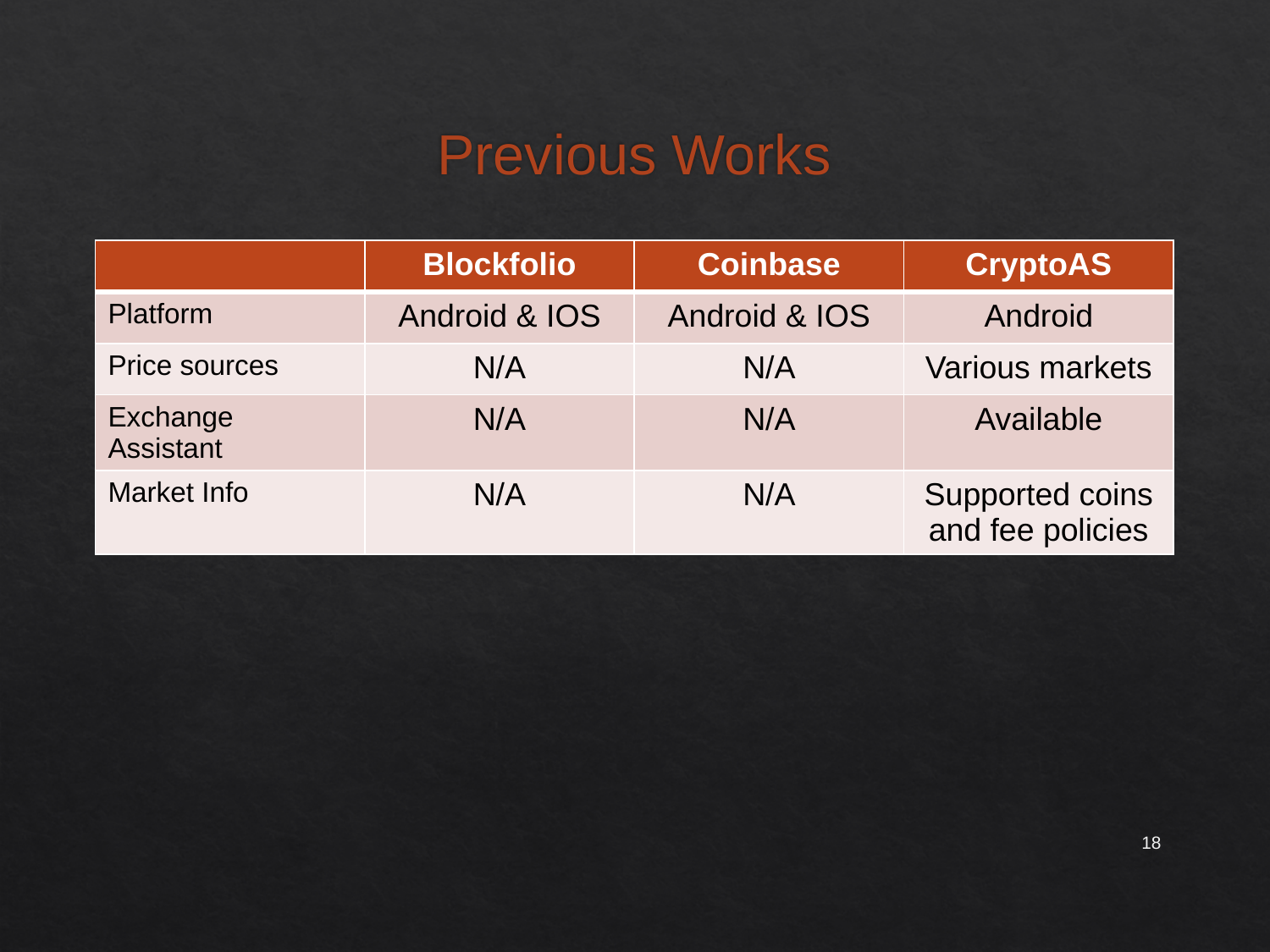

# Previous Works
|  | Blockfolio | Coinbase | CryptoAS |
| --- | --- | --- | --- |
| Platform | Android & IOS | Android & IOS | Android |
| Price sources | N/A | N/A | Various markets |
| Exchange Assistant | N/A | N/A | Available |
| Market Info | N/A | N/A | Supported coins and fee policies |
18